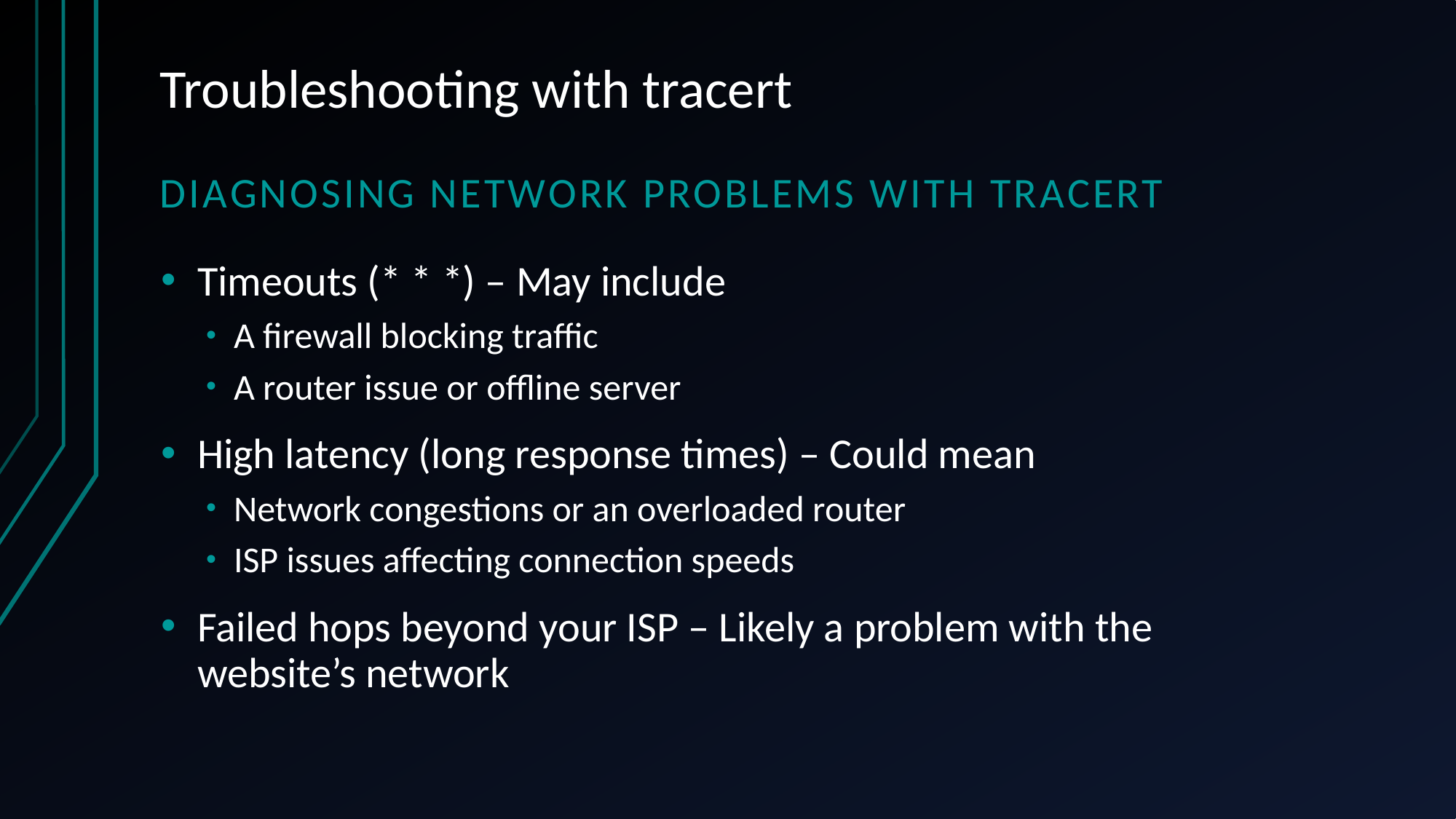

# Troubleshooting with tracert
Diagnosing Network problems with tracert
Timeouts (* * *) – May include
A firewall blocking traffic
A router issue or offline server
High latency (long response times) – Could mean
Network congestions or an overloaded router
ISP issues affecting connection speeds
Failed hops beyond your ISP – Likely a problem with the website’s network